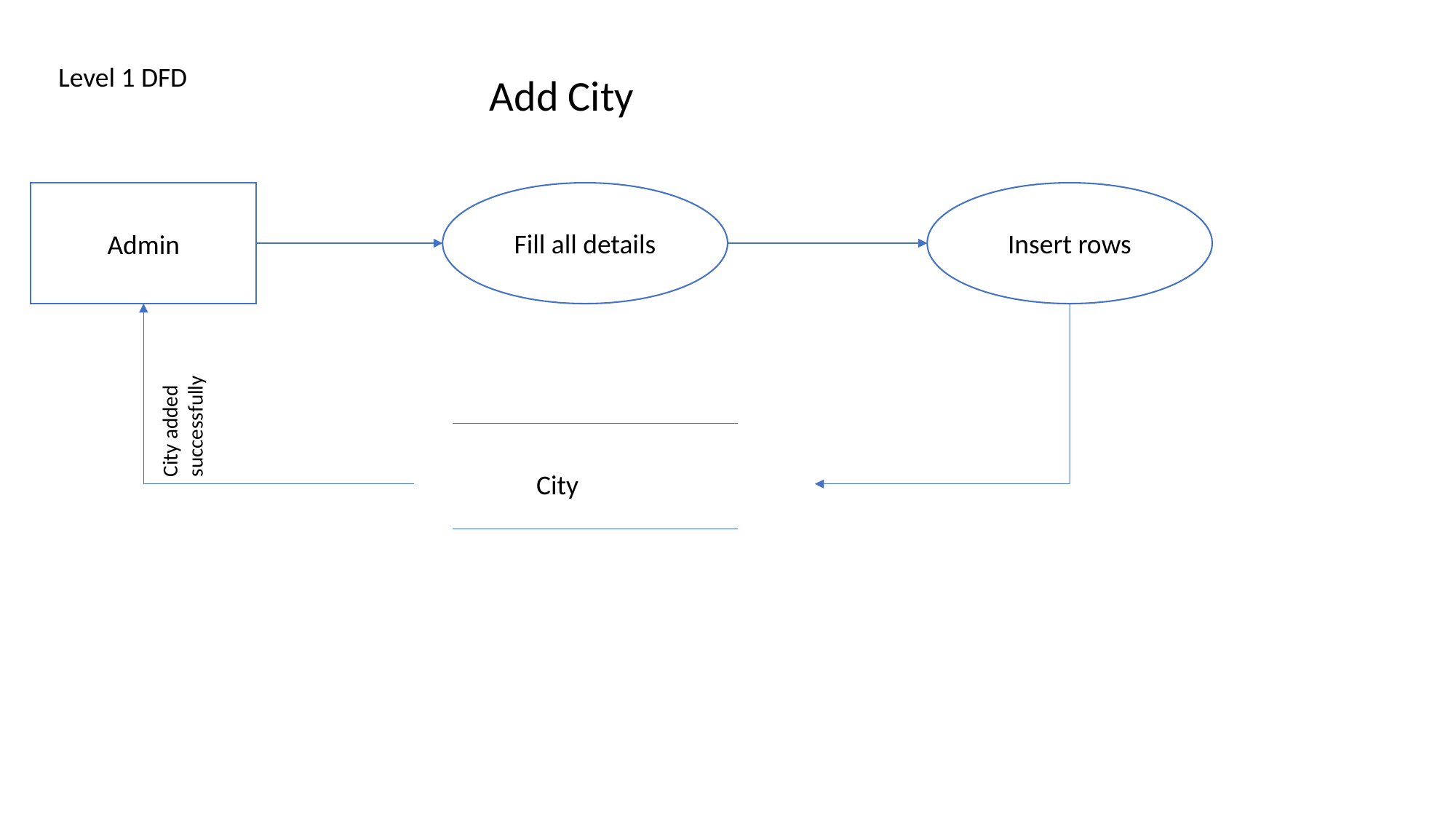

Level 1 DFD
Add City
Fill all details
Insert rows
Admin
City added successfully
City